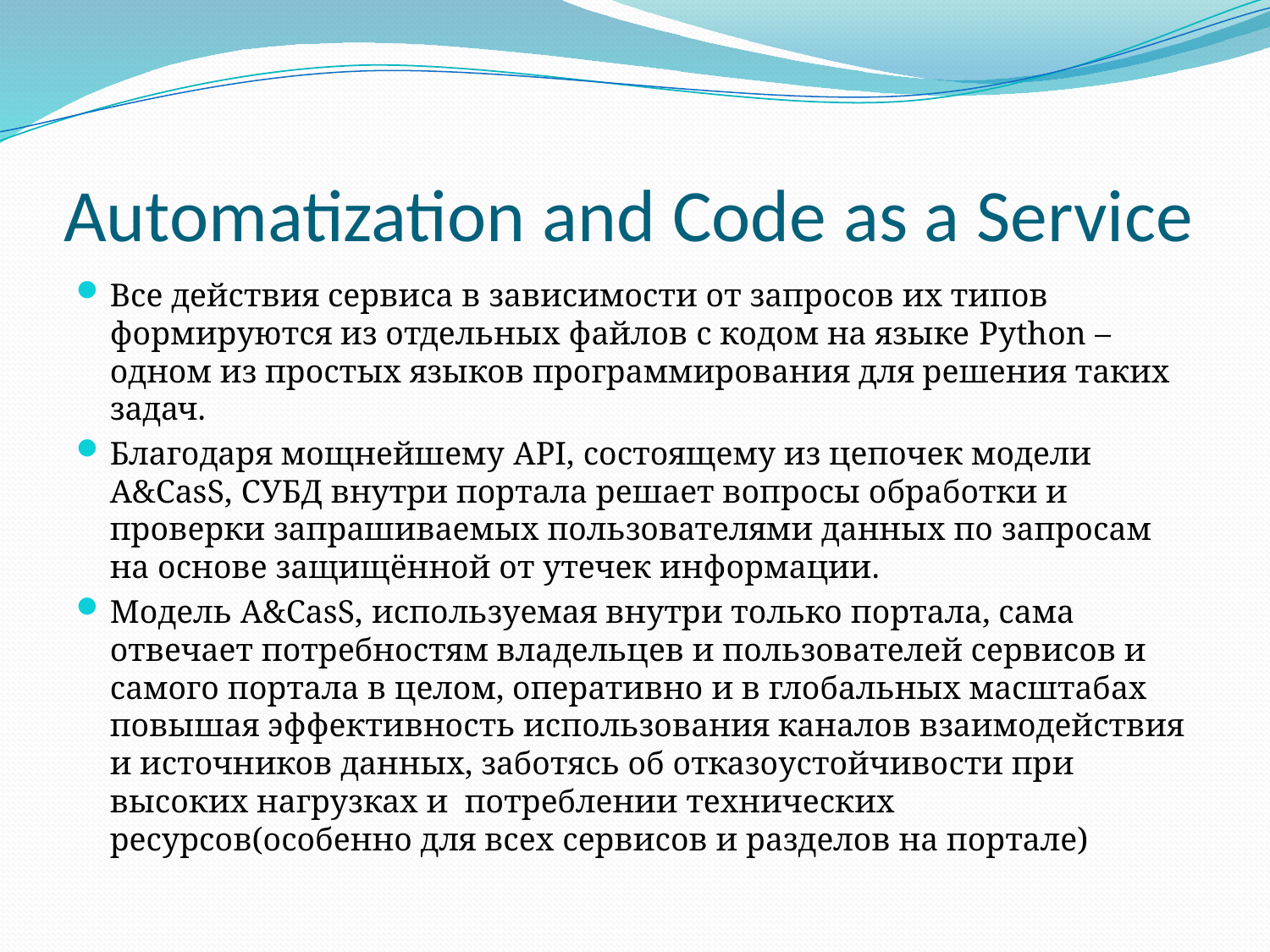

# Automatization and Code as a Service
Все действия сервиса в зависимости от запросов их типов формируются из отдельных файлов с кодом на языке Python – одном из простых языков программирования для решения таких задач.
Благодаря мощнейшему API, состоящему из цепочек модели A&CasS, СУБД внутри портала решает вопросы обработки и проверки запрашиваемых пользователями данных по запросам на основе защищённой от утечек информации.
Модель A&CasS, используемая внутри только портала, сама отвечает потребностям владельцев и пользователей сервисов и самого портала в целом, оперативно и в глобальных масштабах повышая эффективность использования каналов взаимодействия и источников данных, заботясь об отказоустойчивости при высоких нагрузках и  потреблении технических ресурсов(особенно для всех сервисов и разделов на портале)